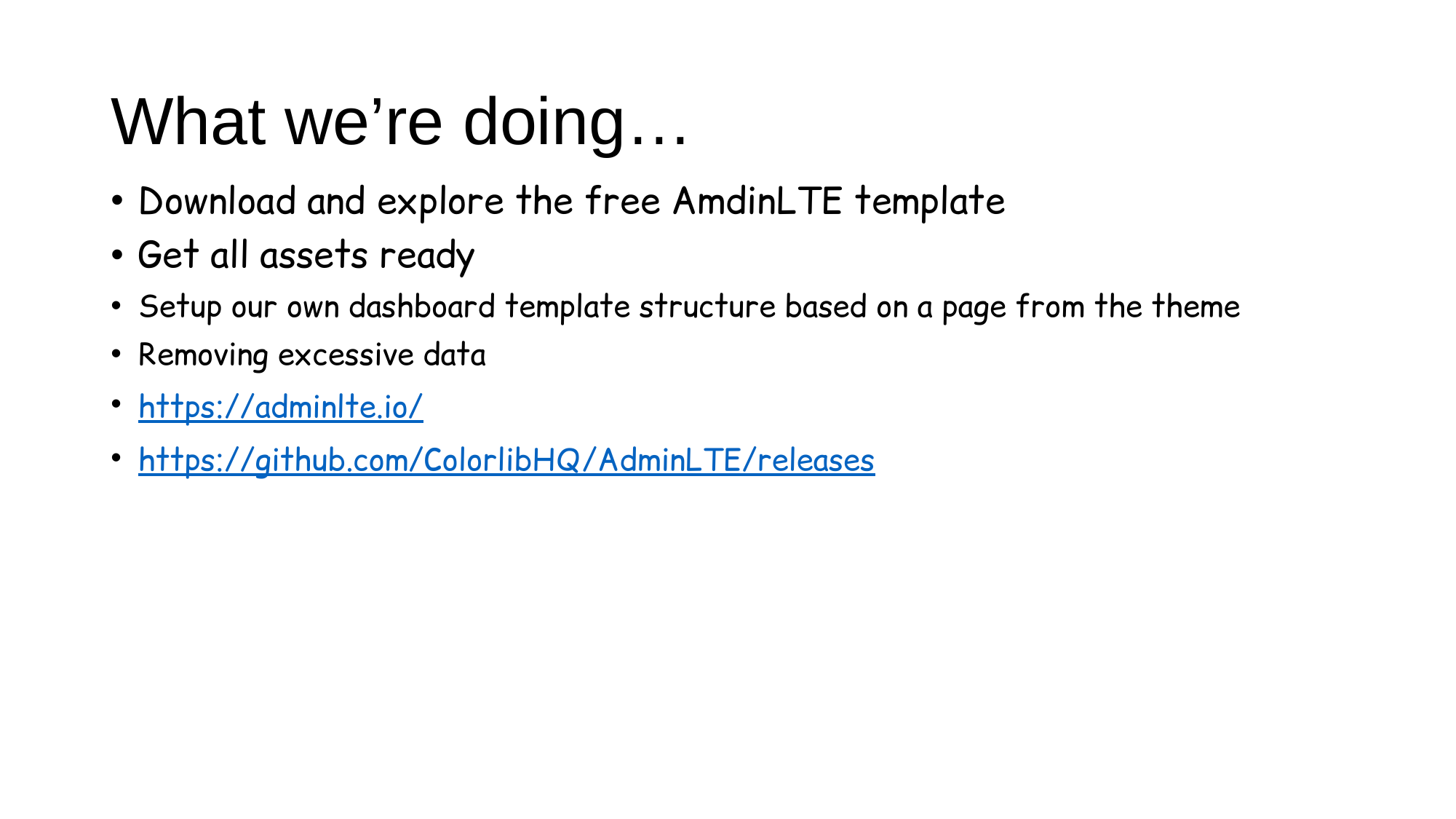

# What we’re doing…
Download and explore the free AmdinLTE template
Get all assets ready
Setup our own dashboard template structure based on a page from the theme
Removing excessive data
https://adminlte.io/
https://github.com/ColorlibHQ/AdminLTE/releases